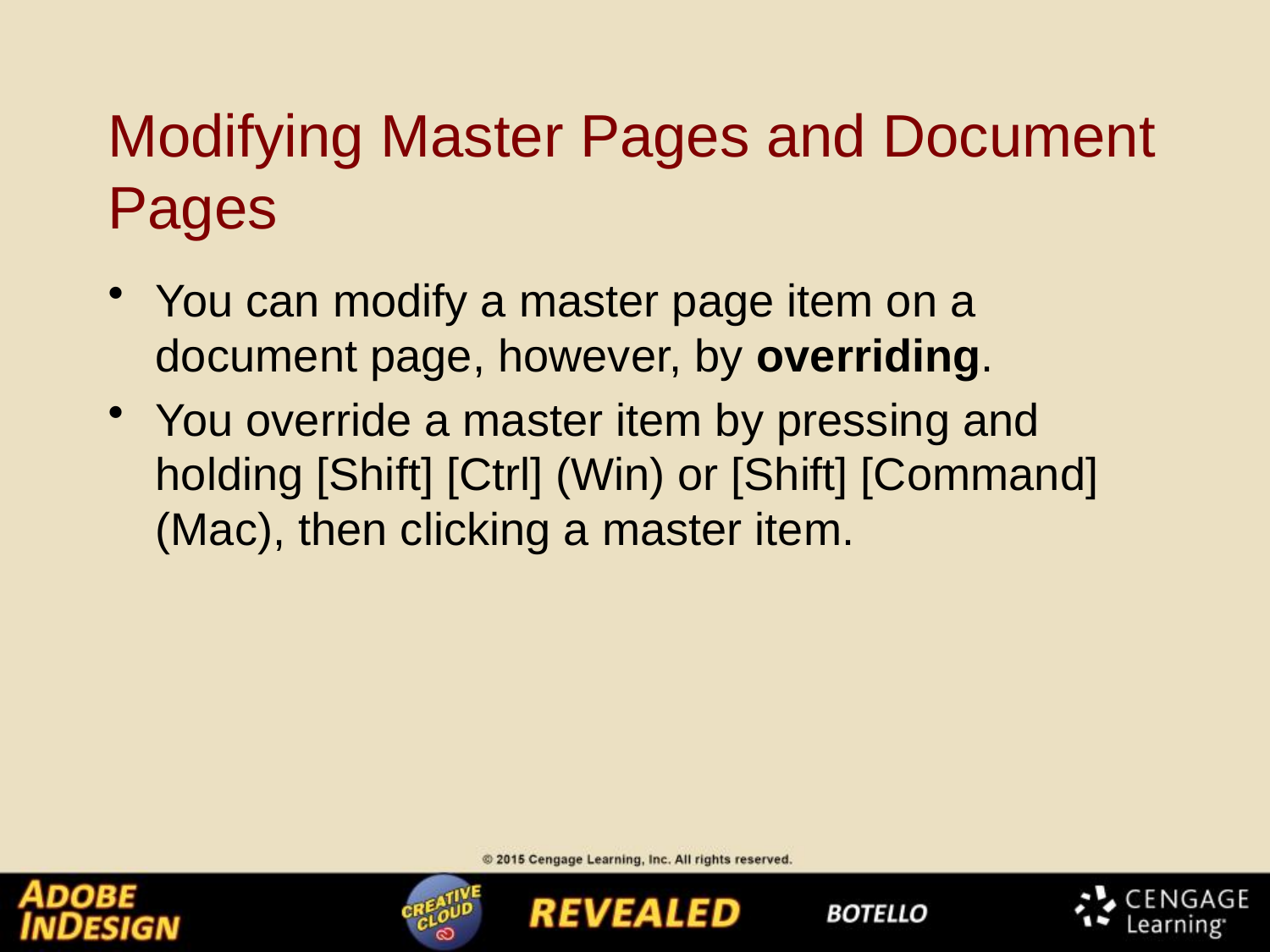

# Modifying Master Pages and Document Pages
You can modify a master page item on a document page, however, by overriding.
You override a master item by pressing and holding [Shift] [Ctrl] (Win) or [Shift] [Command] (Mac), then clicking a master item.